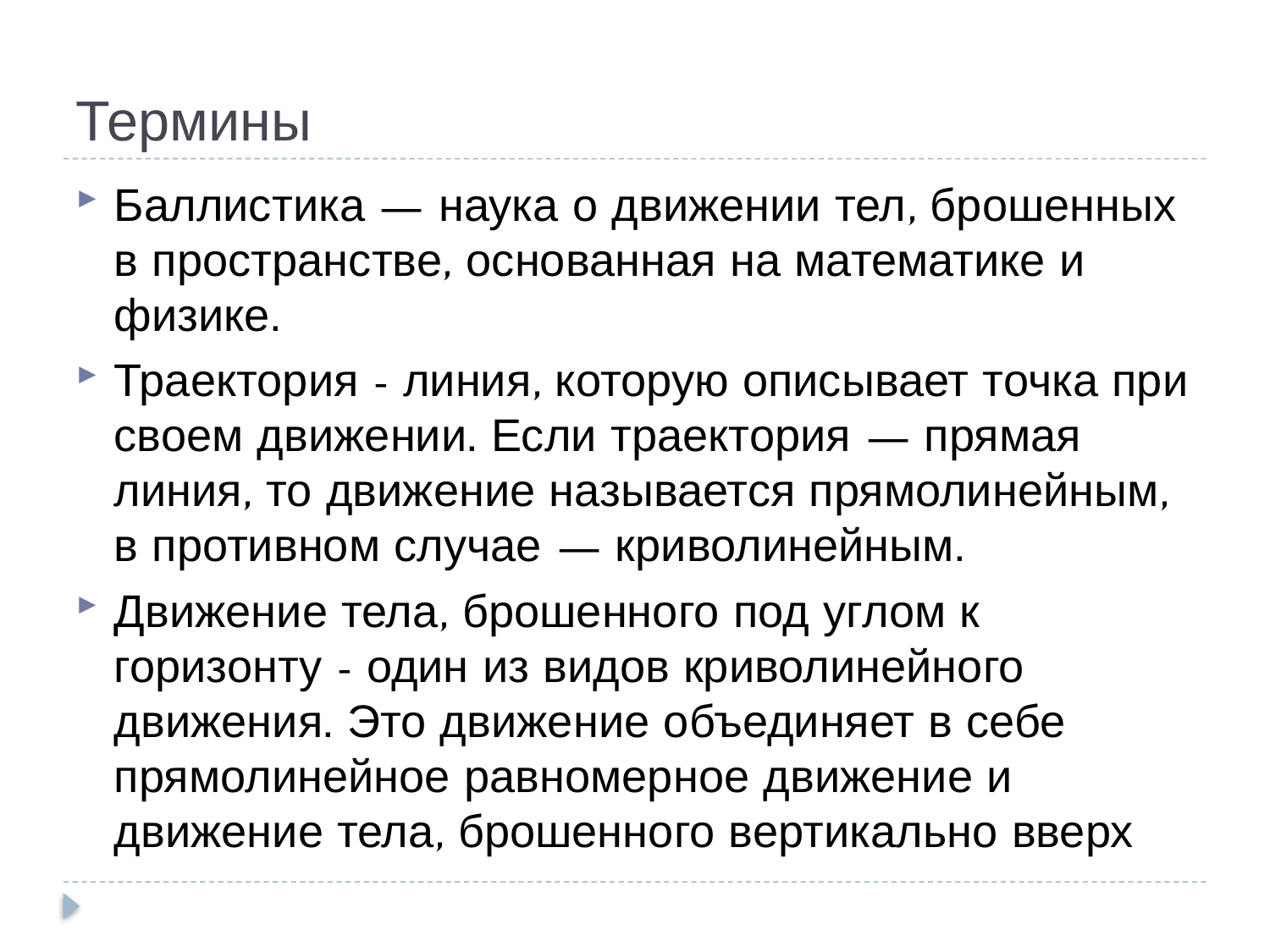

# Термины
Баллистика — наука о движении тел, брошенных в пространстве, основанная на математике и физике.
Траектория - линия, которую описывает точка при своем движении. Если траектория — прямая линия, то движение называется прямолинейным, в противном случае — криволинейным.
Движение тела, брошенного под углом к горизонту - один из видов криволинейного движения. Это движение объединяет в себе прямолинейное равномерное движение и движение тела, брошенного вертикально вверх